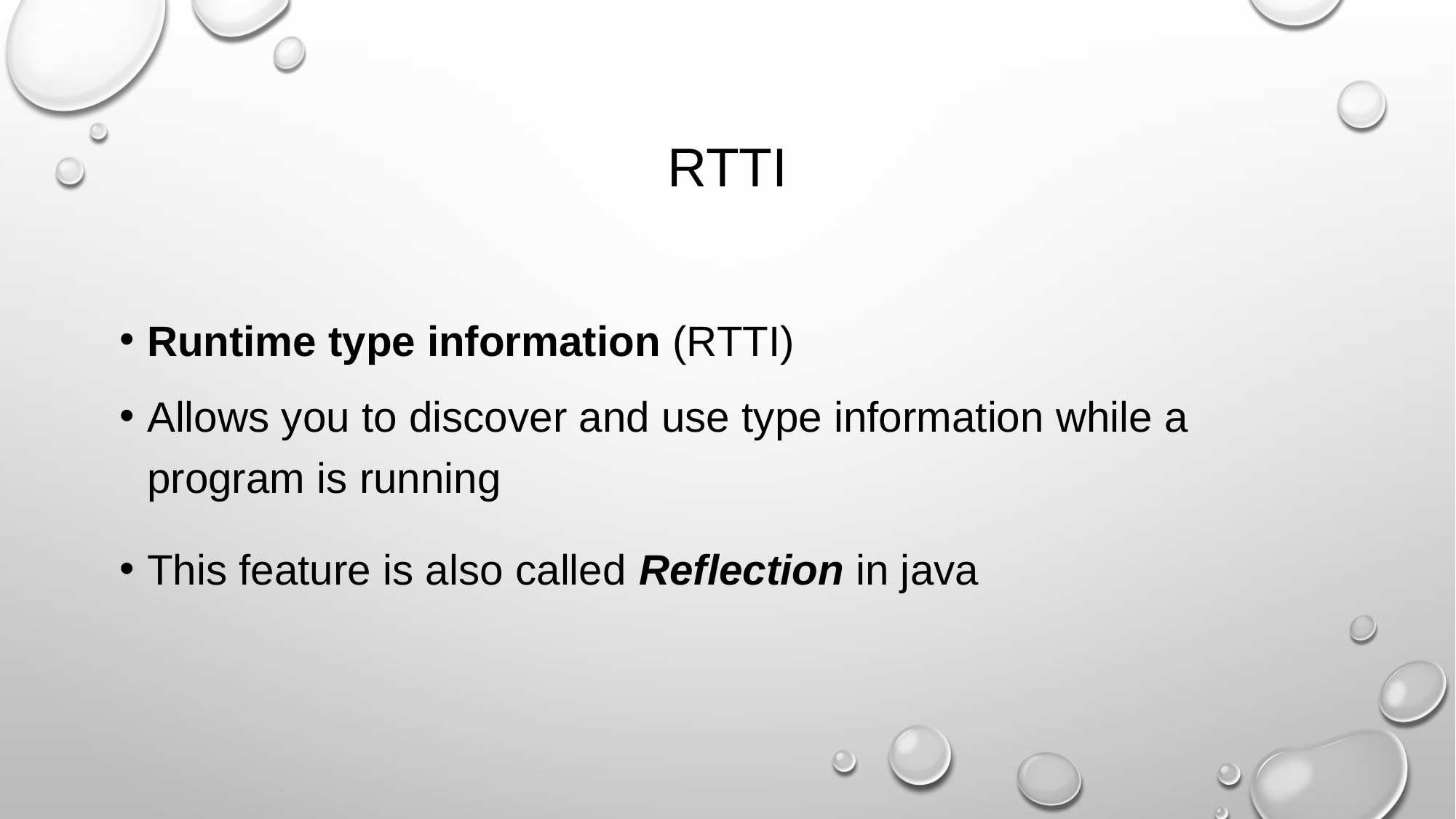

# RTTI
Runtime type information (RTTI)
Allows you to discover and use type information while a program is running
This feature is also called Reflection in java